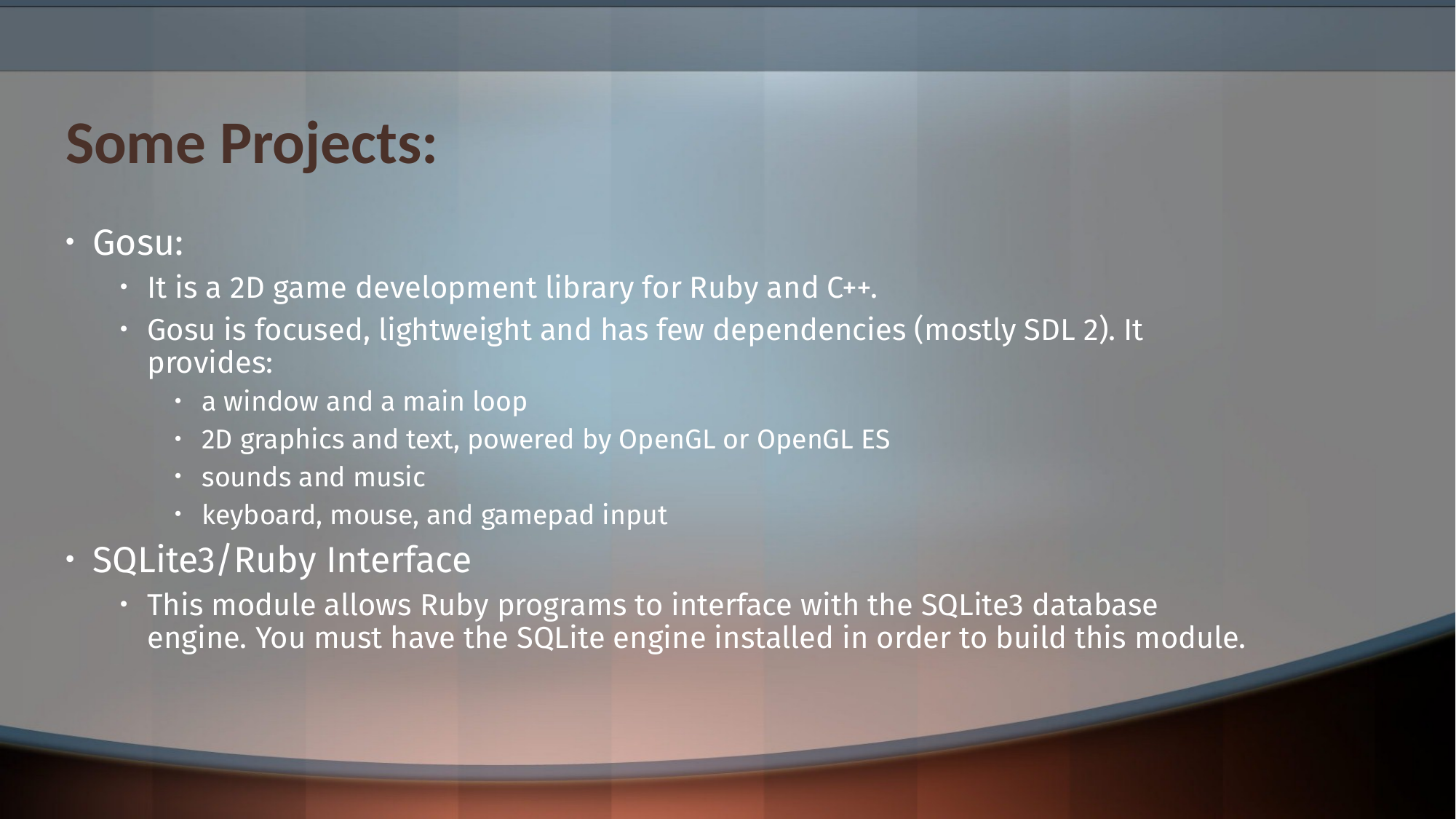

# Some Projects:
Gosu:
It is a 2D game development library for Ruby and C++.
Gosu is focused, lightweight and has few dependencies (mostly SDL 2). It provides:
a window and a main loop
2D graphics and text, powered by OpenGL or OpenGL ES
sounds and music
keyboard, mouse, and gamepad input
SQLite3/Ruby Interface
This module allows Ruby programs to interface with the SQLite3 database engine. You must have the SQLite engine installed in order to build this module.